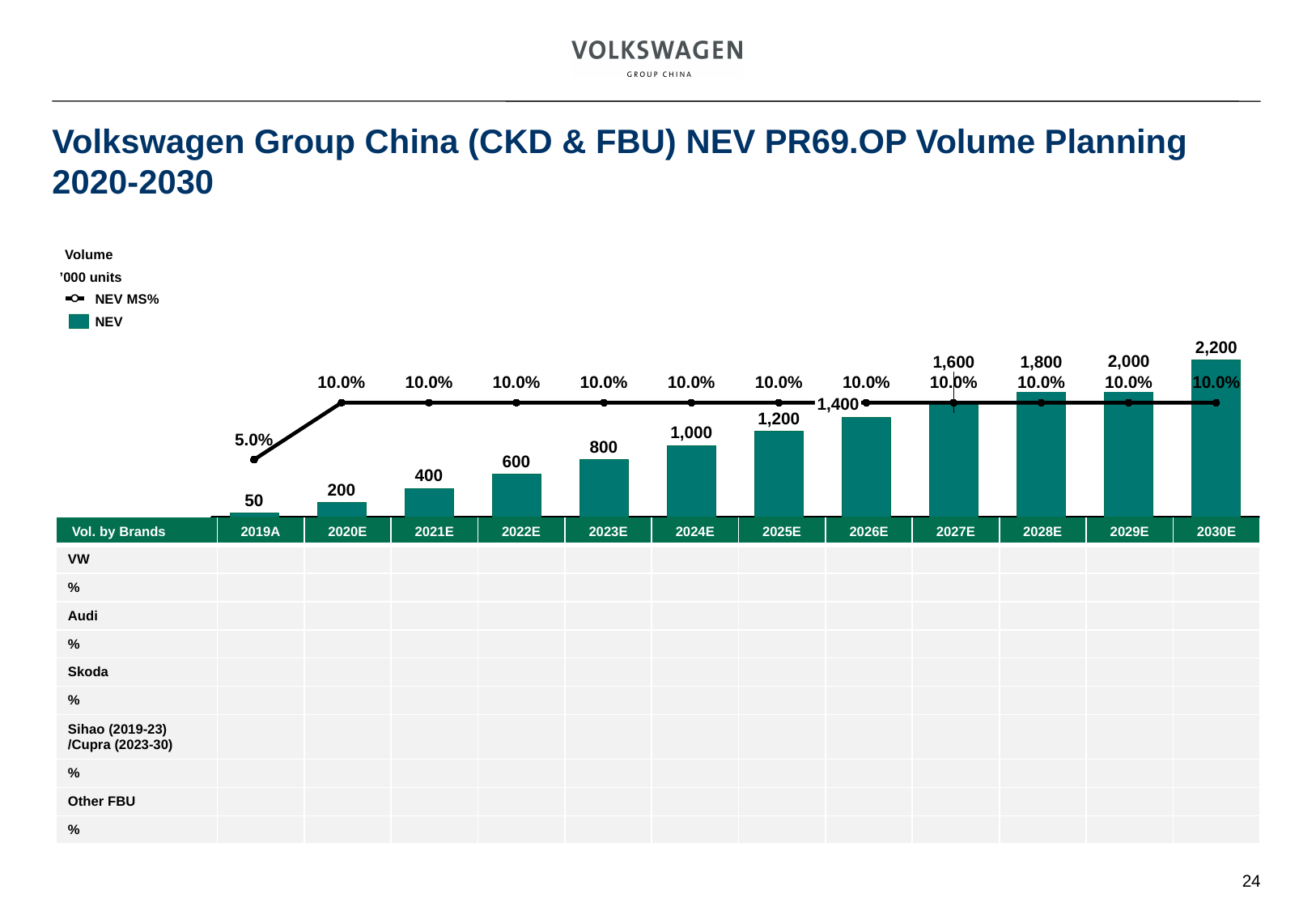

24

# Volkswagen Group China (CKD & FBU) NEV PR69.OP Volume Planning 2020-2030

### Chart

| Category |  |  |
|---|---|---|
Volume
’000 units
NEV MS%

NEV

2,200
2,000
1,600
1,800
10.0%
10.0%
10.0%
10.0%
10.0%
10.0%
10.0%
10.0%
10.0%
10.0%
10.0%
1,400
1,200
1,000
5.0%
800
600
400
200
50
| Vol. by Brands | 2019A | 2020E | 2021E | 2022E | 2023E | 2024E | 2025E | 2026E | 2027E | 2028E | 2029E | 2030E |
| --- | --- | --- | --- | --- | --- | --- | --- | --- | --- | --- | --- | --- |
| VW |  |  |  |  |  |  |  |  |  |  |  |  |
| % |  |  |  |  |  |  |  |  |  |  |  |  |
| Audi |  |  |  |  |  |  |  |  |  |  |  |  |
| % |  |  |  |  |  |  |  |  |  |  |  |  |
| Skoda |  |  |  |  |  |  |  |  |  |  |  |  |
| % |  |  |  |  |  |  |  |  |  |  |  |  |
| Sihao (2019-23) /Cupra (2023-30) |  |  |  |  |  |  |  |  |  |  |  |  |
| % |  |  |  |  |  |  |  |  |  |  |  |  |
| Other FBU |  |  |  |  |  |  |  |  |  |  |  |  |
| % |  |  |  |  |  |  |  |  |  |  |  |  |